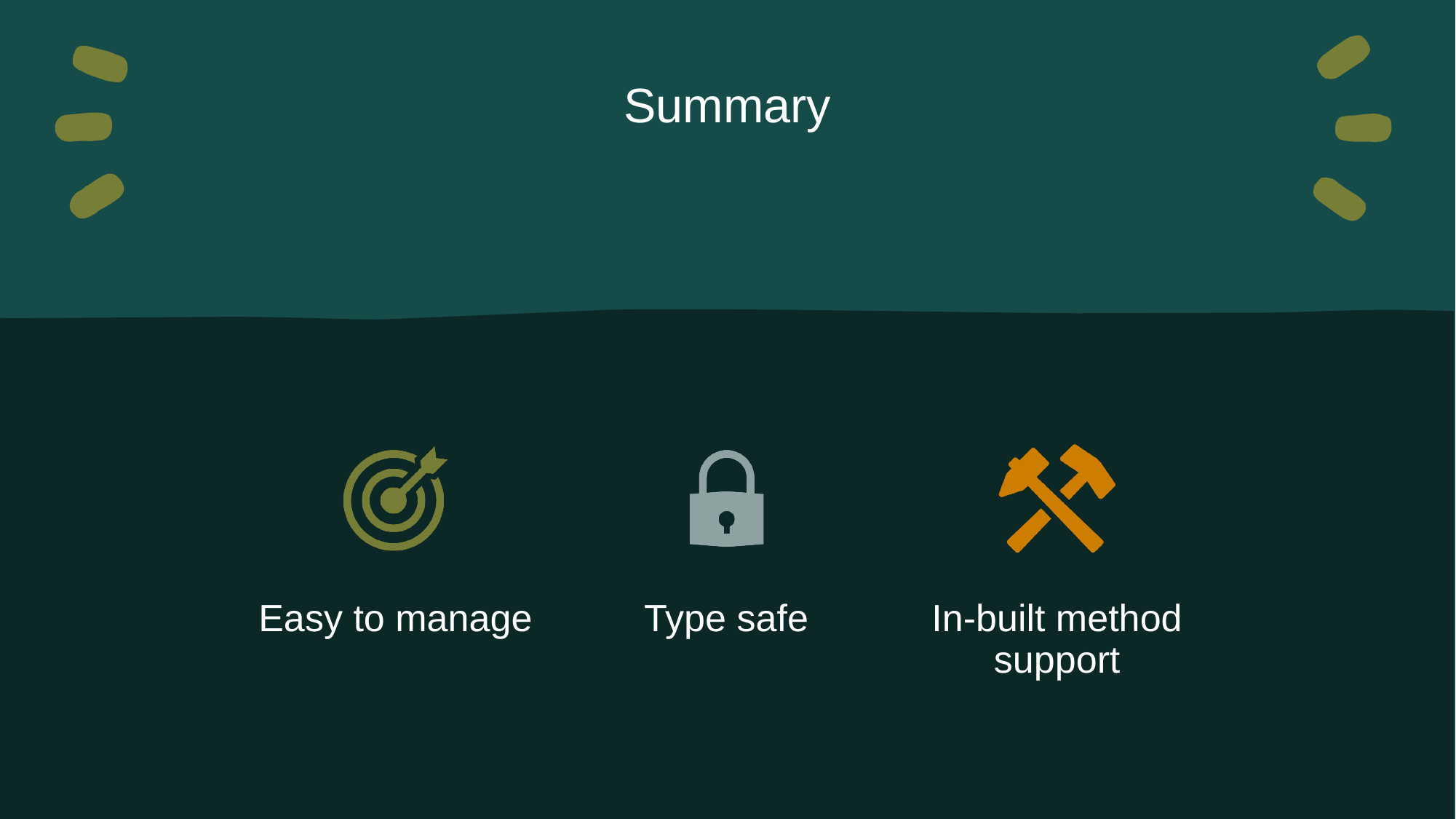

# Summary

Easy to manage
Type safe
In-built method support